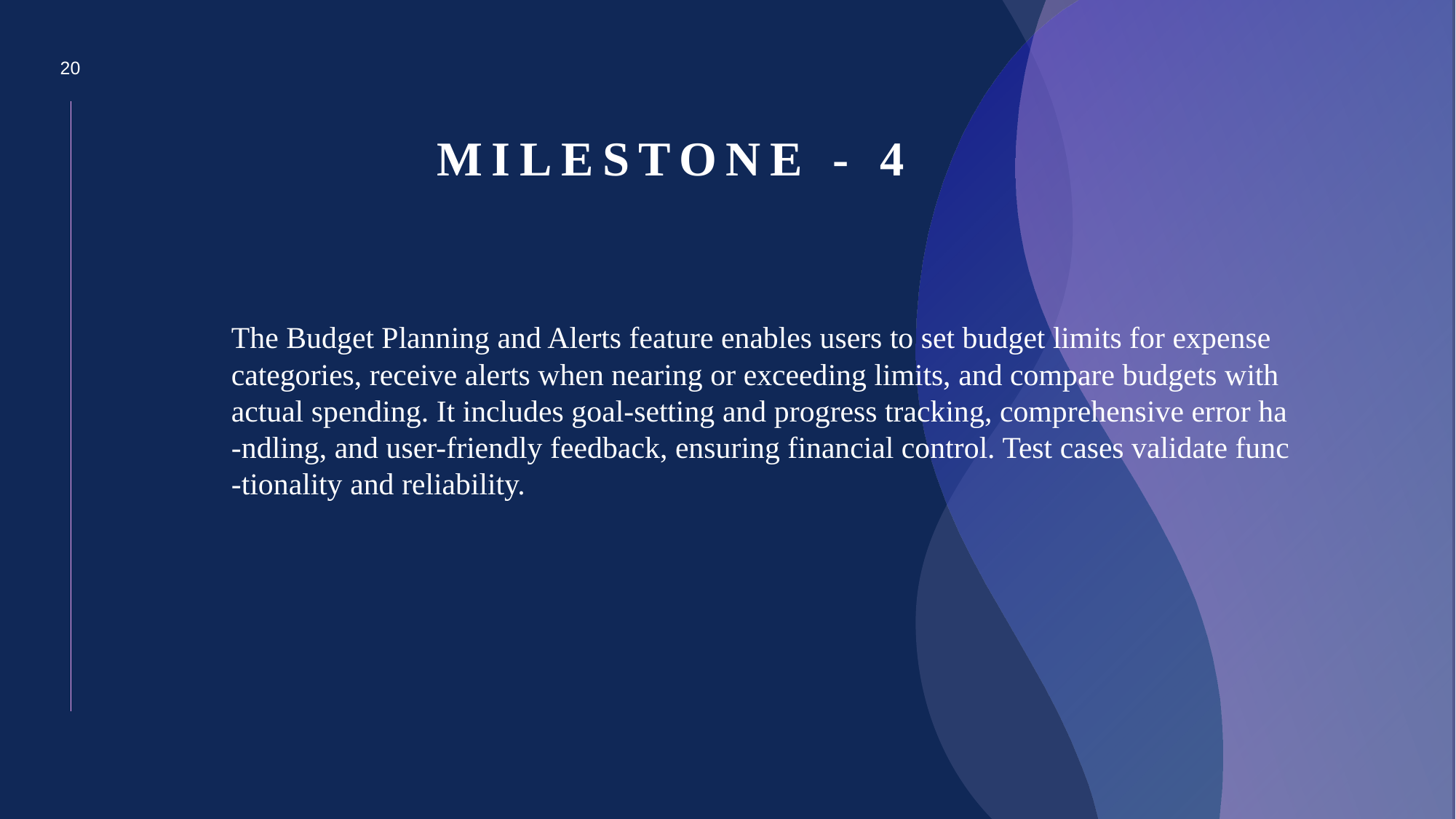

20
# MILESTONE - 4
The Budget Planning and Alerts feature enables users to set budget limits for expense
categories, receive alerts when nearing or exceeding limits, and compare budgets with
actual spending. It includes goal-setting and progress tracking, comprehensive error ha
-ndling, and user-friendly feedback, ensuring financial control. Test cases validate func
-tionality and reliability.